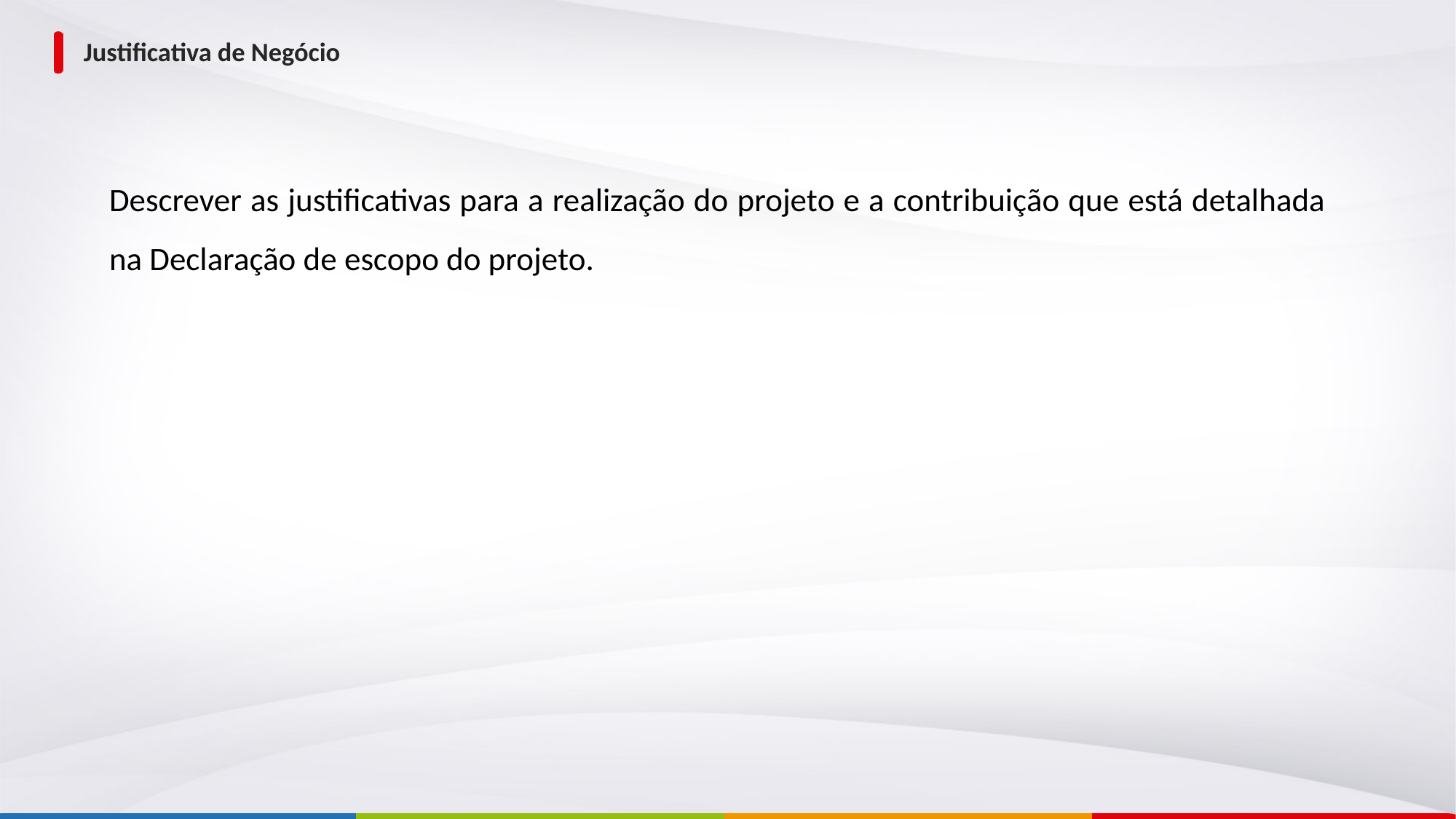

# Justificativa de Negócio
Descrever as justificativas para a realização do projeto e a contribuição que está detalhada na Declaração de escopo do projeto.